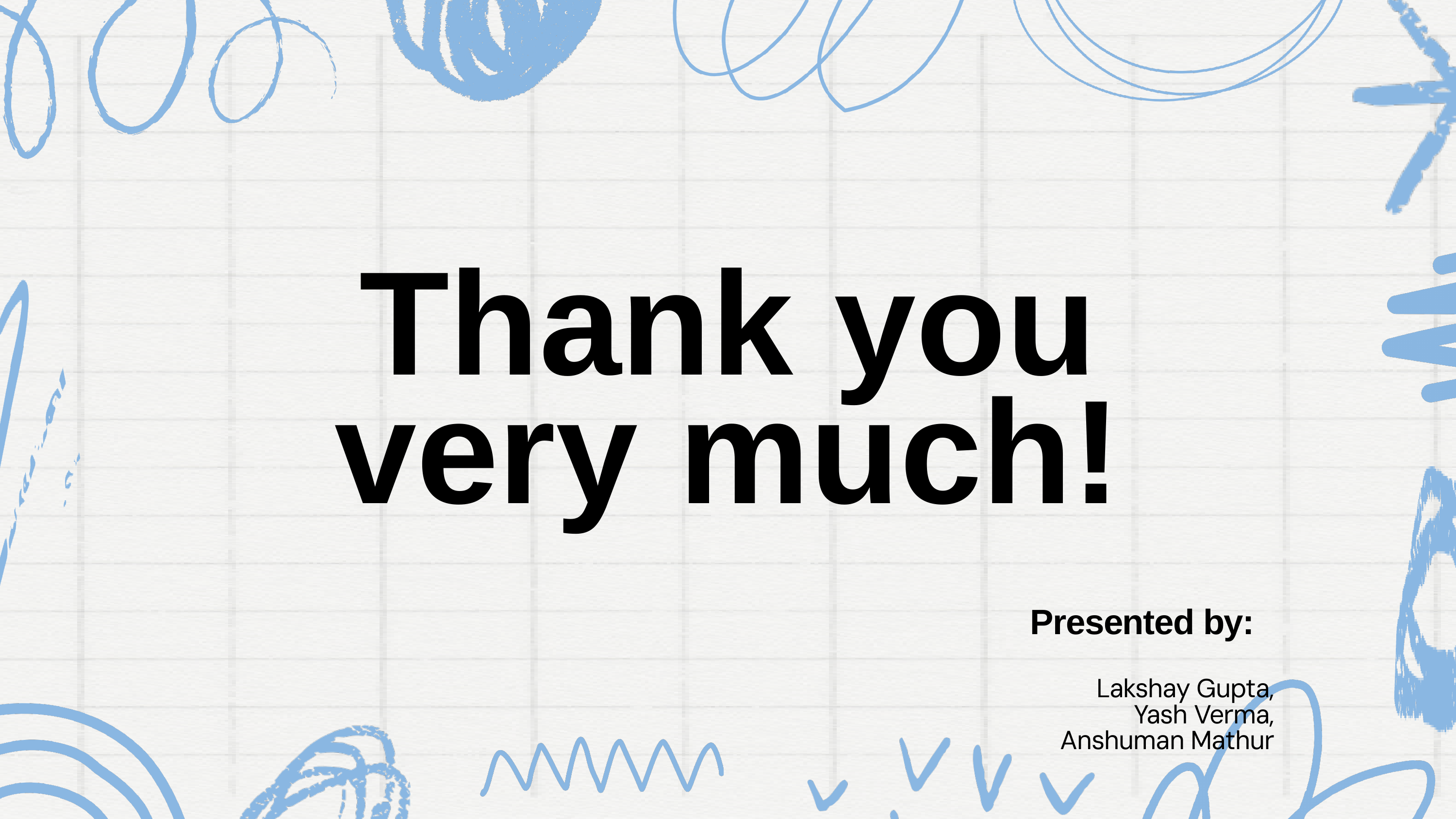

Thank you very much!

Presented by:

Lakshay Gupta,
Yash Verma,
Anshuman Mathur